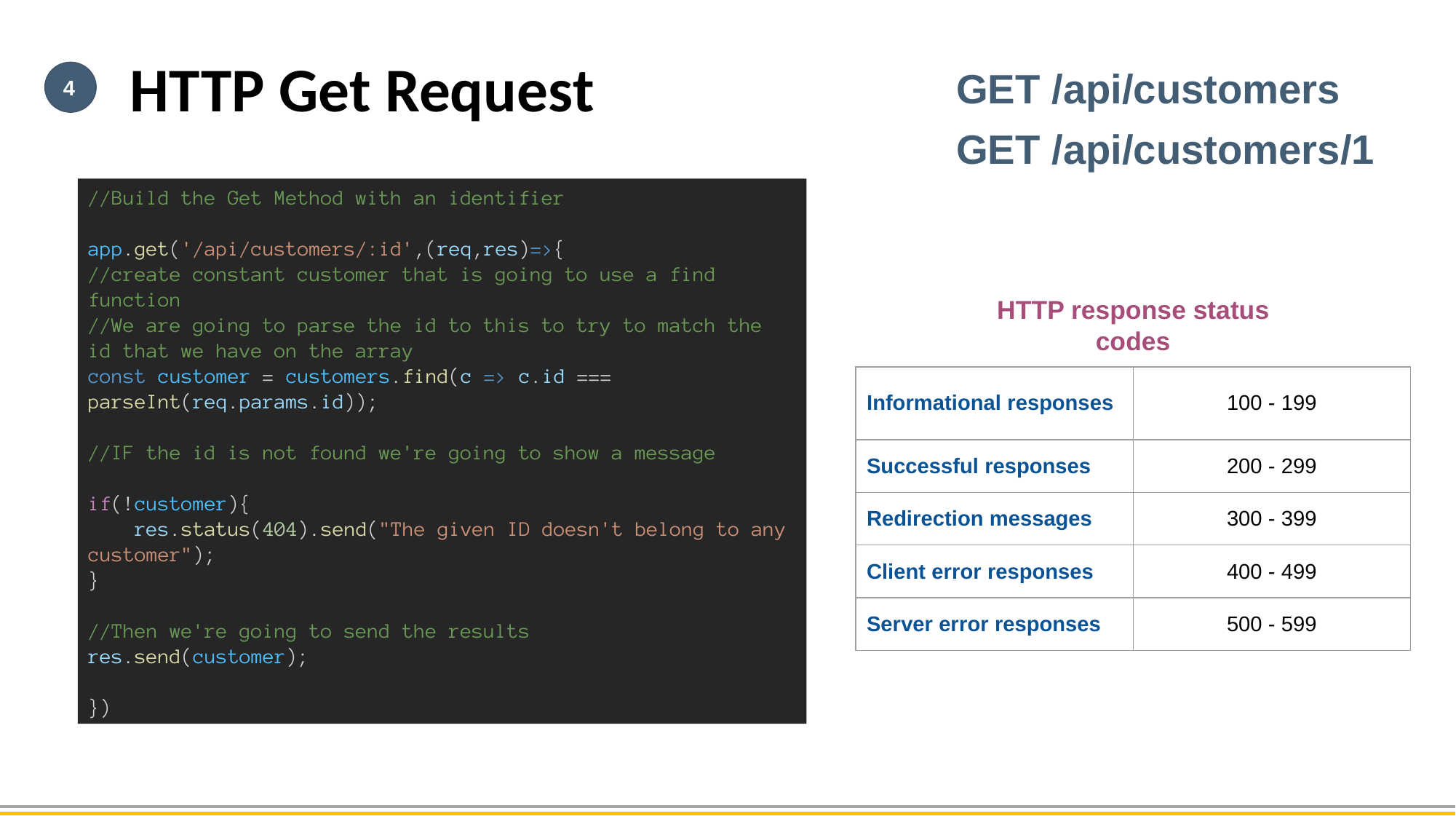

HTTP Get Request
GET /api/customers
4
GET /api/customers/1
//Build the Get Method with an identifier
app.get('/api/customers/:id',(req,res)=>{
//create constant customer that is going to use a find function
//We are going to parse the id to this to try to match the id that we have on the array
const customer = customers.find(c => c.id === parseInt(req.params.id));
//IF the id is not found we're going to show a message
if(!customer){
    res.status(404).send("The given ID doesn't belong to any customer");
}
//Then we're going to send the results
res.send(customer);
})
HTTP response status codes
| Informational responses | 100 - 199 |
| --- | --- |
| Successful responses | 200 - 299 |
| Redirection messages | 300 - 399 |
| Client error responses | 400 - 499 |
| Server error responses | 500 - 599 |